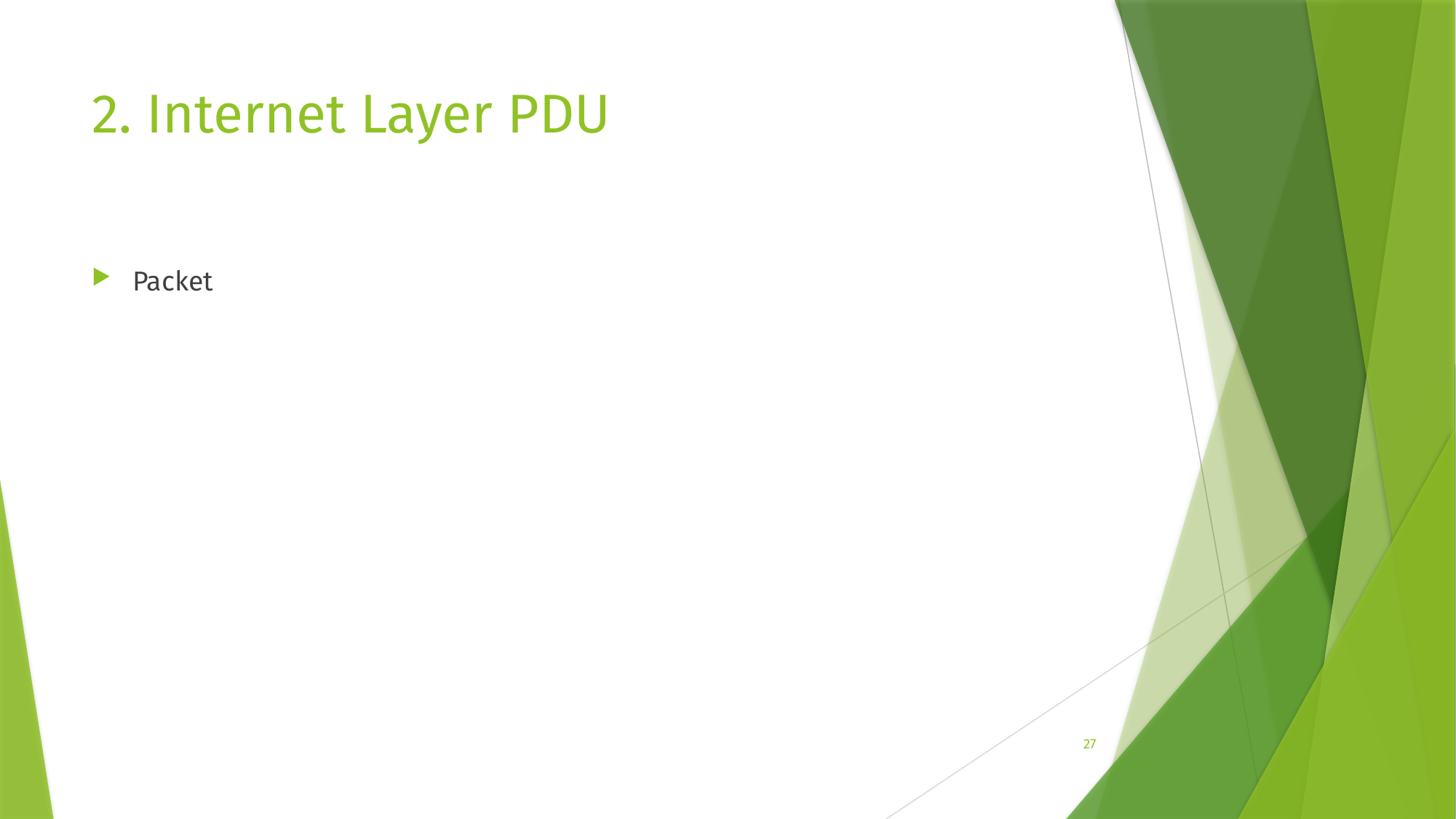

# 2. Internet Layer PDU
Packet
27